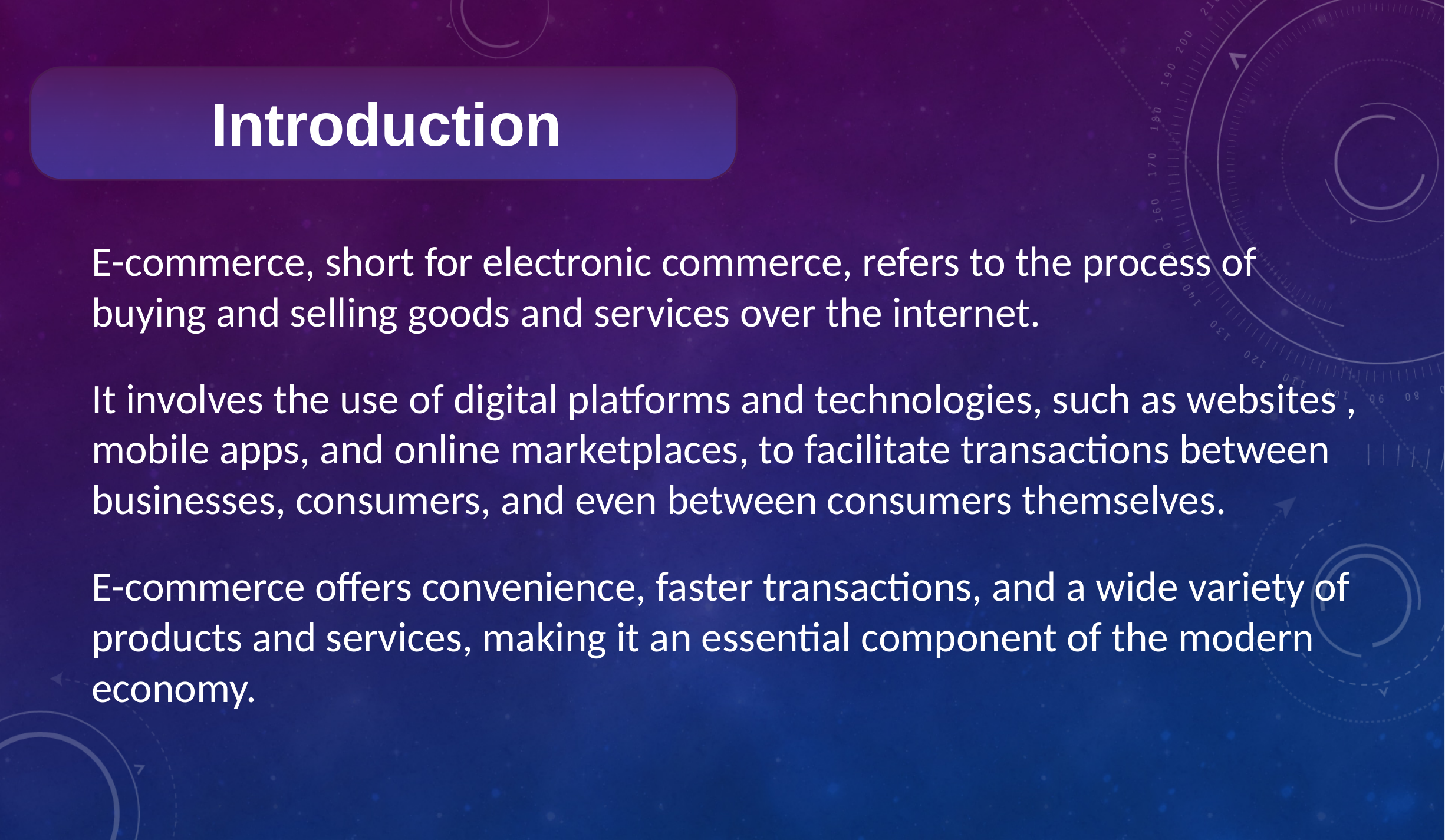

Introduction
E-commerce, short for electronic commerce, refers to the process of buying and selling goods and services over the internet.

It involves the use of digital platforms and technologies, such as websites , mobile apps, and online marketplaces, to facilitate transactions between businesses, consumers, and even between consumers themselves.

E-commerce offers convenience, faster transactions, and a wide variety of products and services, making it an essential component of the modern economy.